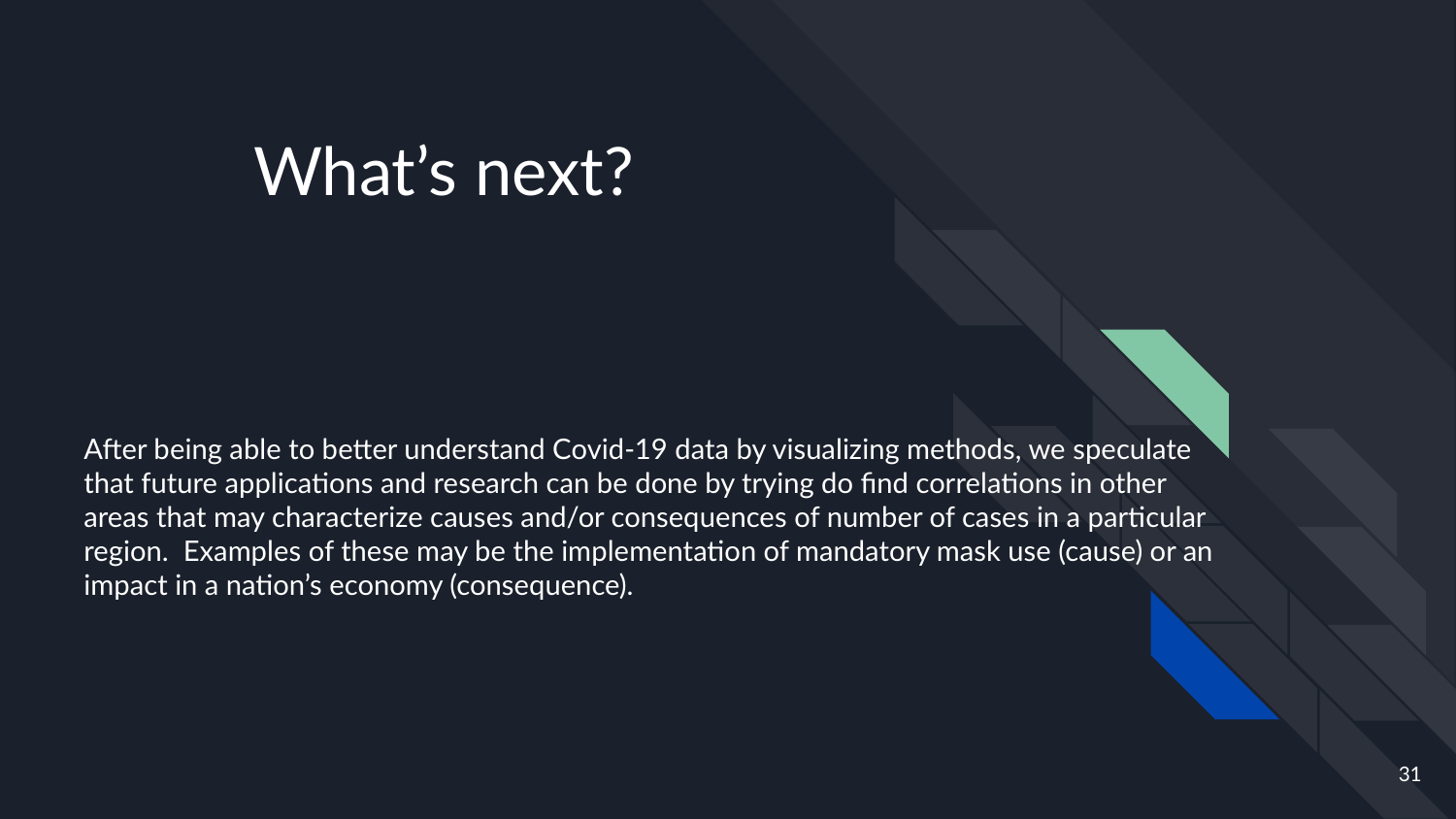

What’s next?
After being able to better understand Covid-19 data by visualizing methods, we speculate that future applications and research can be done by trying do find correlations in other areas that may characterize causes and/or consequences of number of cases in a particular region.  Examples of these may be the implementation of mandatory mask use (cause) or an impact in a nation’s economy (consequence).
31